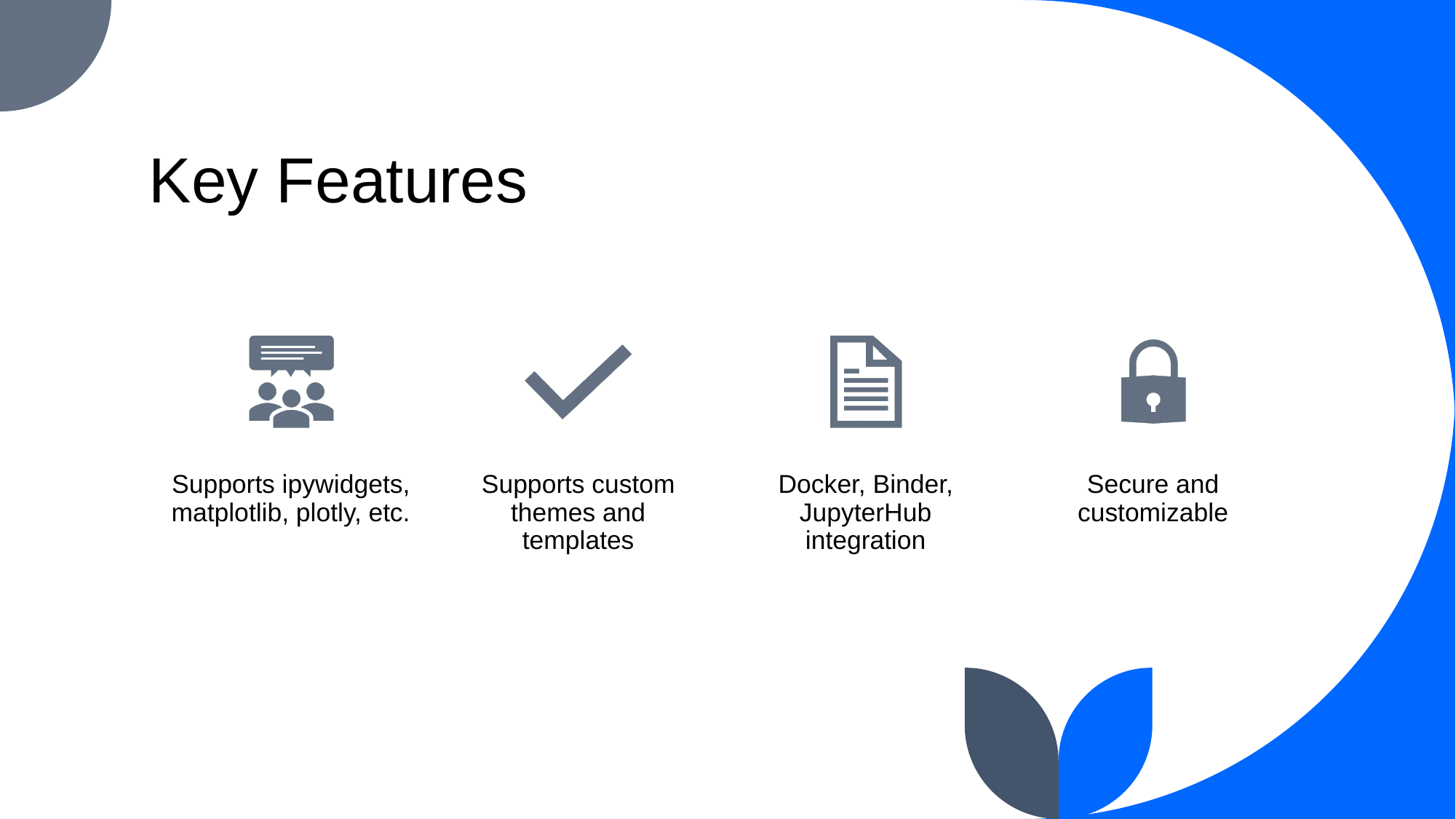

# Key Features
Supports ipywidgets, matplotlib, plotly, etc.
Supports custom themes and templates
Docker, Binder, JupyterHub integration
Secure and customizable